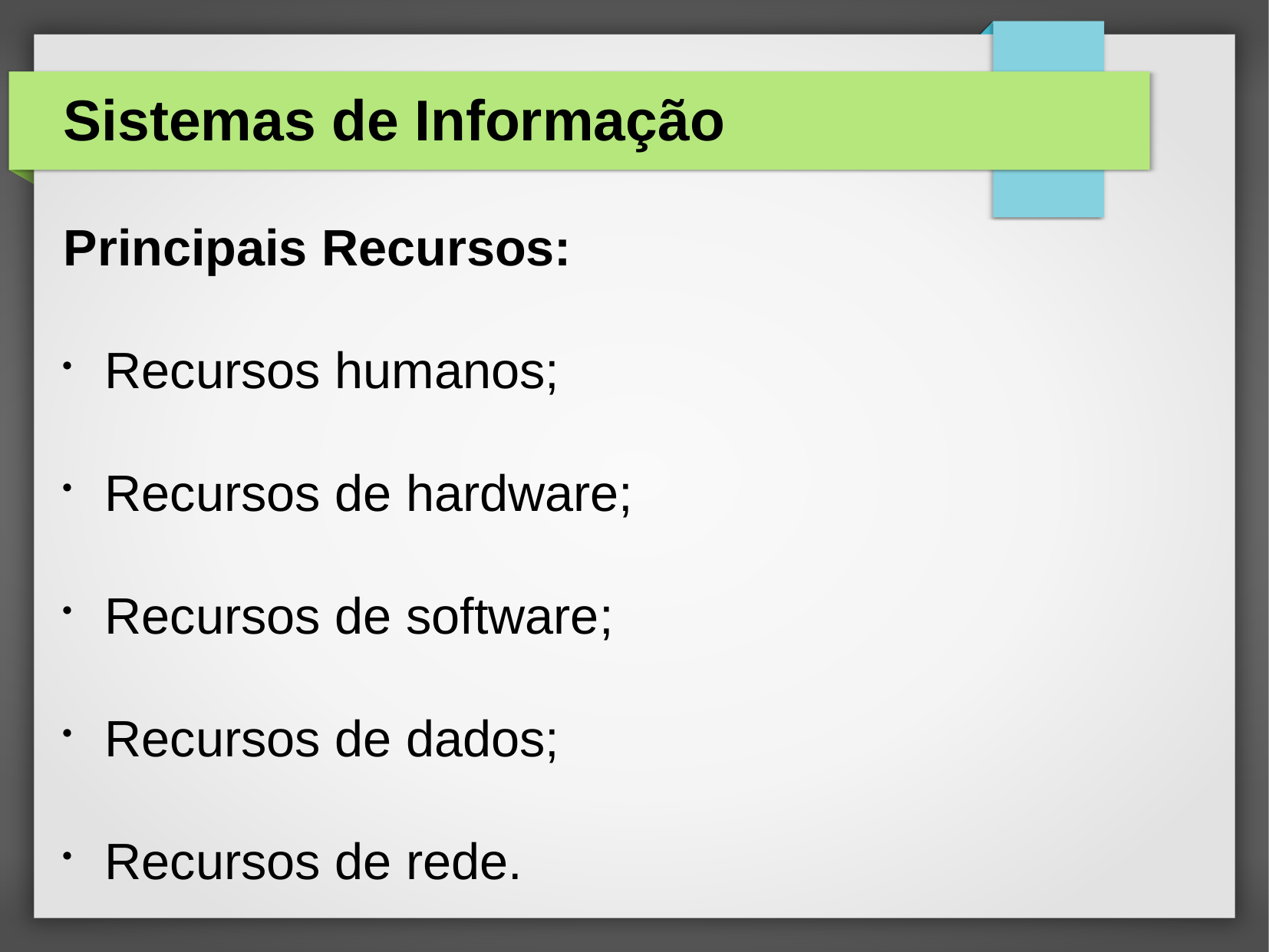

# Sistemas de Informação
Principais Recursos:

 Recursos humanos;

 Recursos de hardware;

 Recursos de software;

 Recursos de dados;

 Recursos de rede.